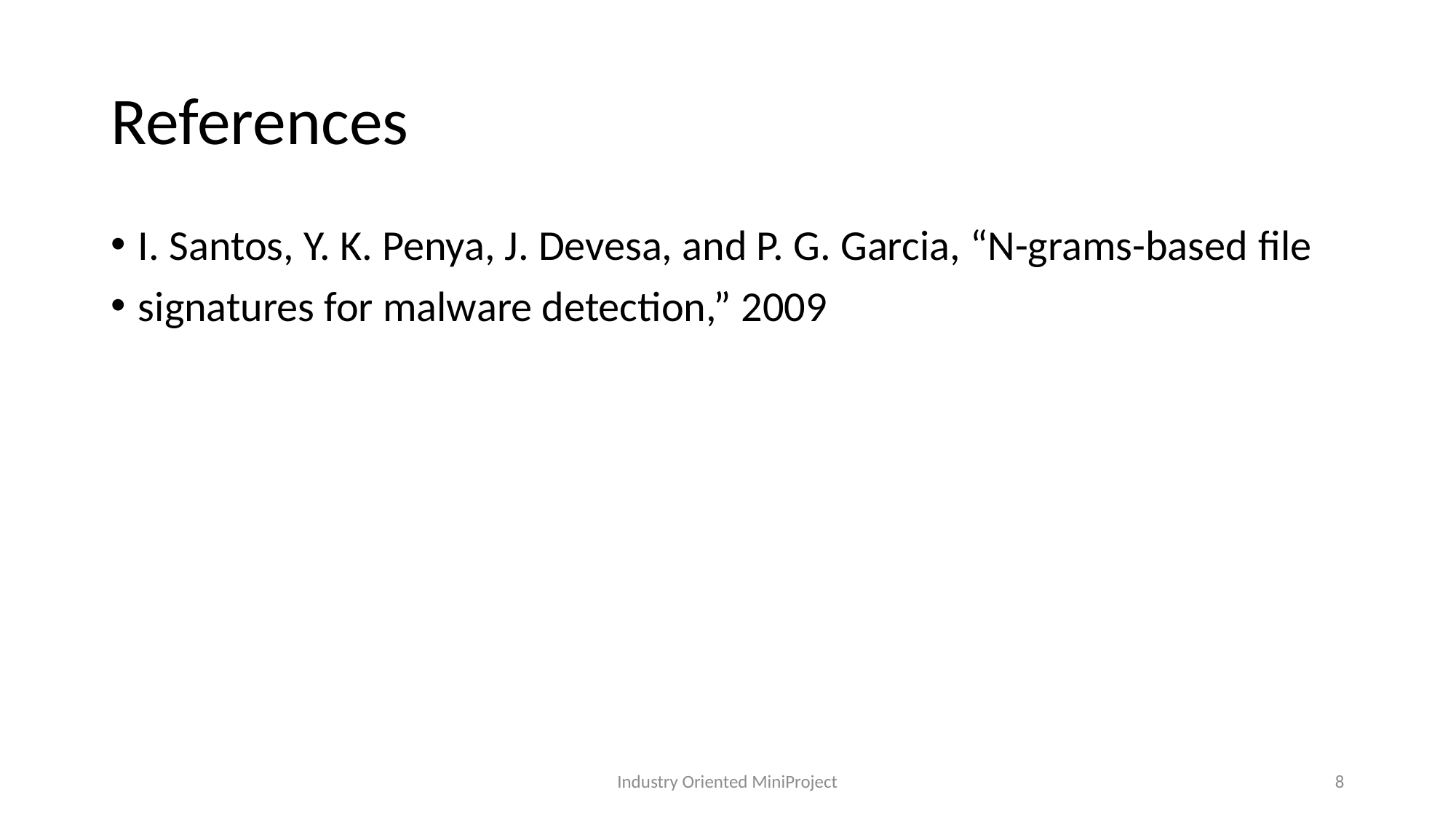

# References
I. Santos, Y. K. Penya, J. Devesa, and P. G. Garcia, “N-grams-based ﬁle
signatures for malware detection,” 2009

Industry Oriented MiniProject
8